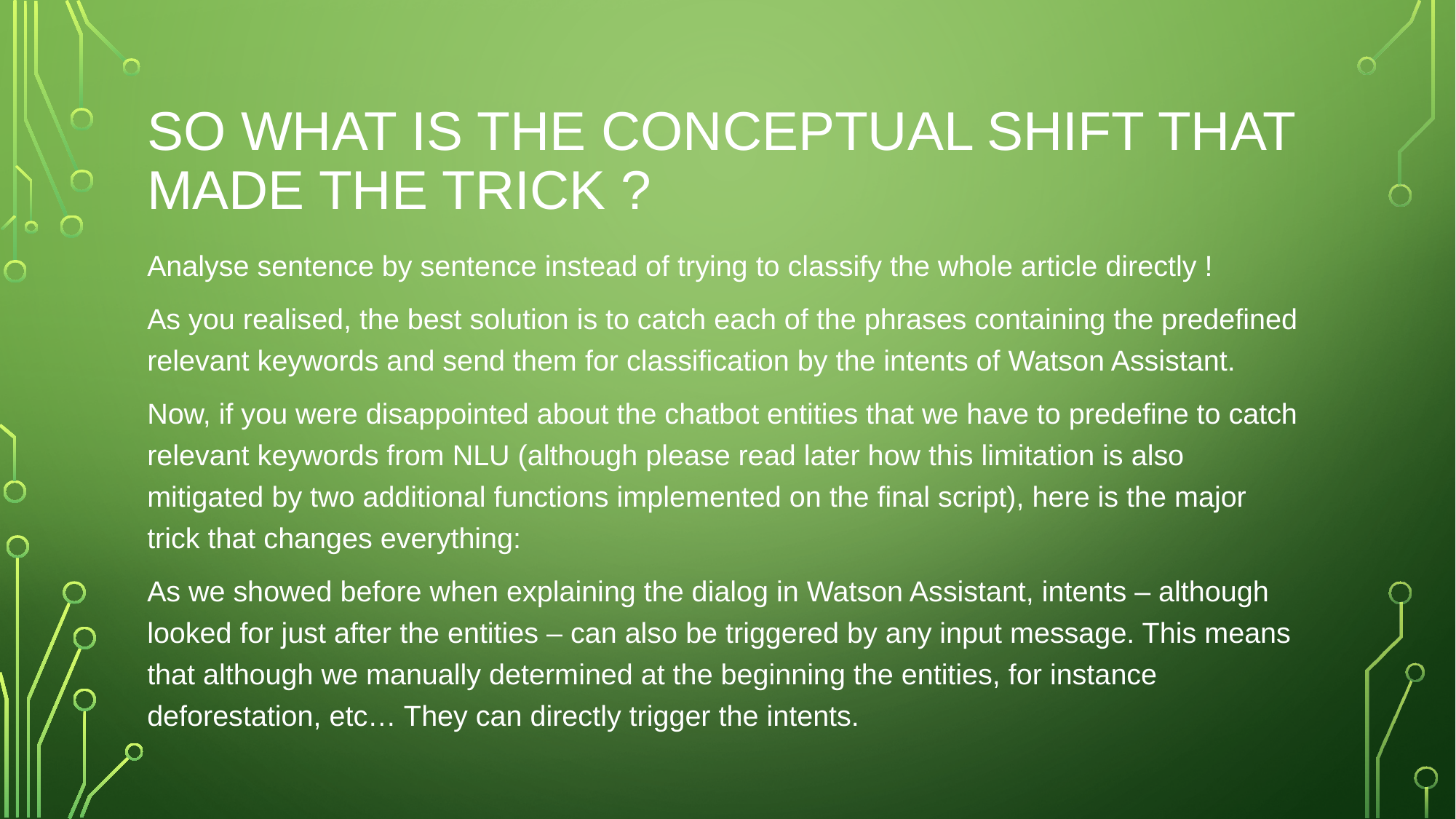

# So What is the conceptual shift that made the trick ?
Analyse sentence by sentence instead of trying to classify the whole article directly !
As you realised, the best solution is to catch each of the phrases containing the predefined relevant keywords and send them for classification by the intents of Watson Assistant.
Now, if you were disappointed about the chatbot entities that we have to predefine to catch relevant keywords from NLU (although please read later how this limitation is also mitigated by two additional functions implemented on the final script), here is the major trick that changes everything:
As we showed before when explaining the dialog in Watson Assistant, intents – although looked for just after the entities – can also be triggered by any input message. This means that although we manually determined at the beginning the entities, for instance deforestation, etc… They can directly trigger the intents.